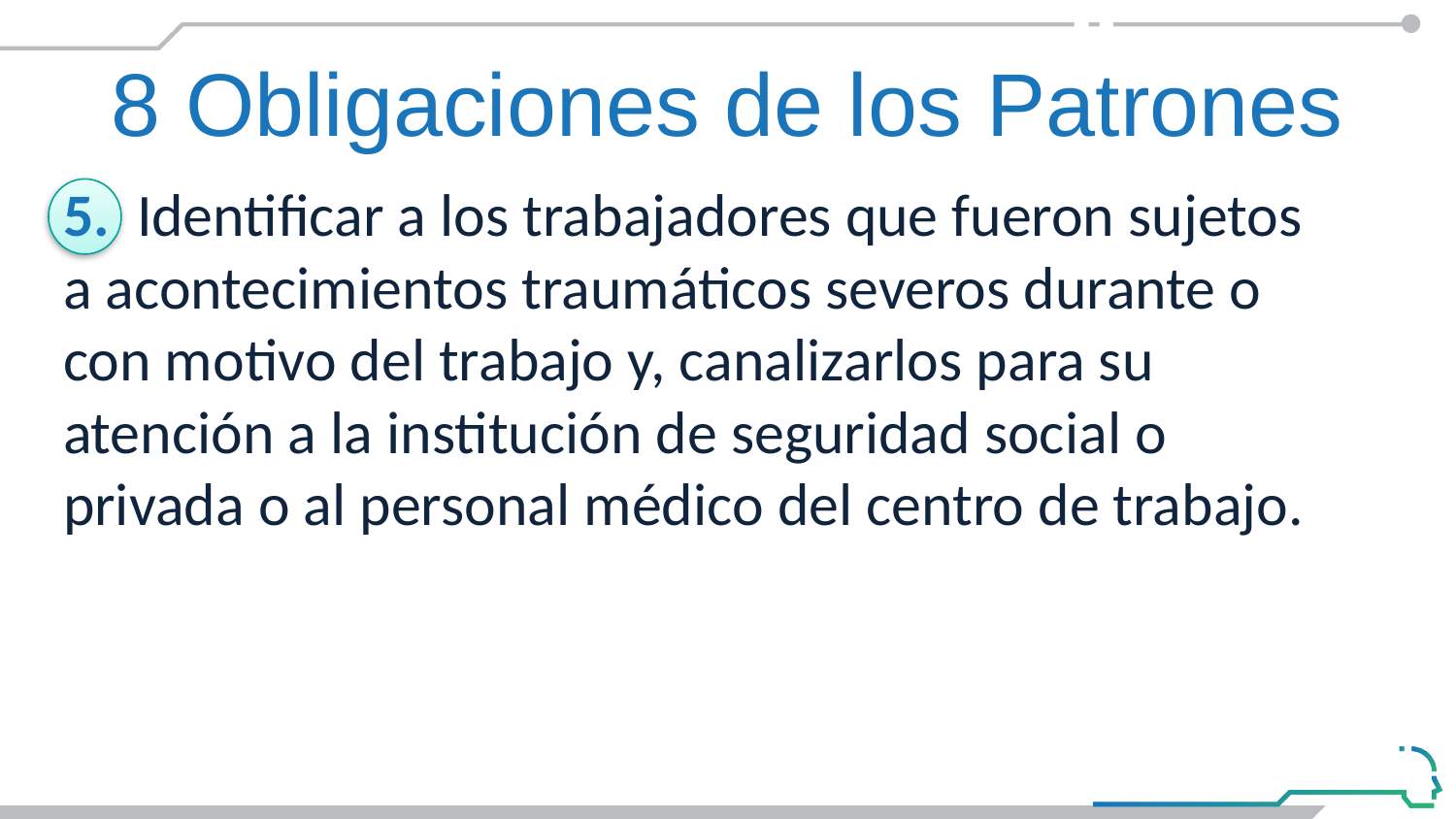

# 8 Obligaciones de los Patrones
5.  Identificar a los trabajadores que fueron sujetos a acontecimientos traumáticos severos durante o con motivo del trabajo y, canalizarlos para su atención a la institución de seguridad social o privada o al personal médico del centro de trabajo.